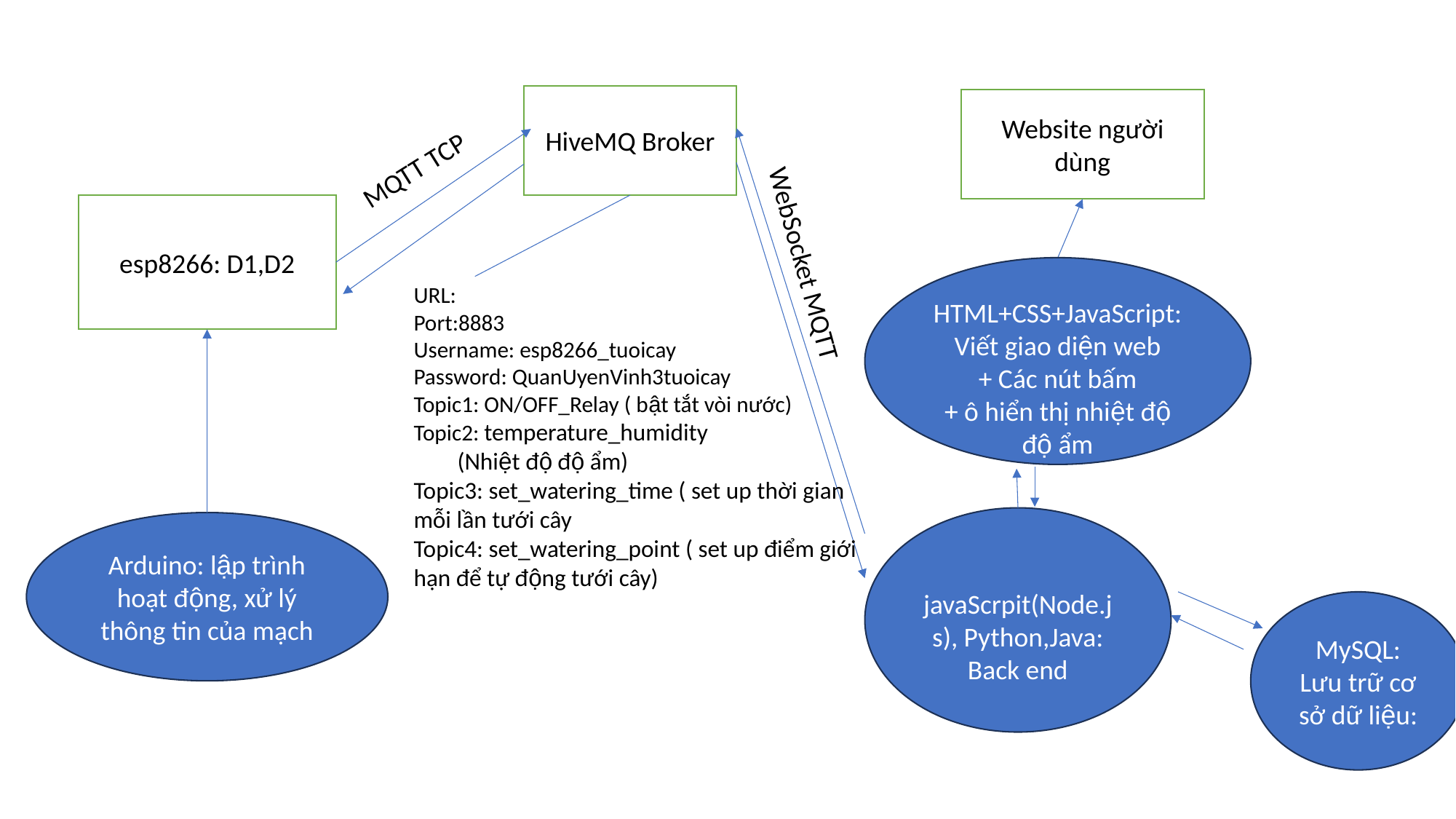

HiveMQ Broker
Website người dùng
MQTT TCP
esp8266: D1,D2
WebSocket MQTT
 HTML+CSS+JavaScript: Viết giao diện web
+ Các nút bấm
+ ô hiển thị nhiệt độ độ ẩm
URL:
Port:8883
Username: esp8266_tuoicay
Password: QuanUyenVinh3tuoicay
Topic1: ON/OFF_Relay ( bật tắt vòi nước)
Topic2: temperature_humidity
        (Nhiệt độ độ ẩm)
Topic3: set_watering_time ( set up thời gian mỗi lần tưới cây
Topic4: set_watering_point ( set up điểm giới hạn để tự động tưới cây)

 javaScrpit(Node.js), Python,Java: Back end
Arduino: lập trình hoạt động, xử lý thông tin của mạch
MySQL: Lưu trữ cơ sở dữ liệu: